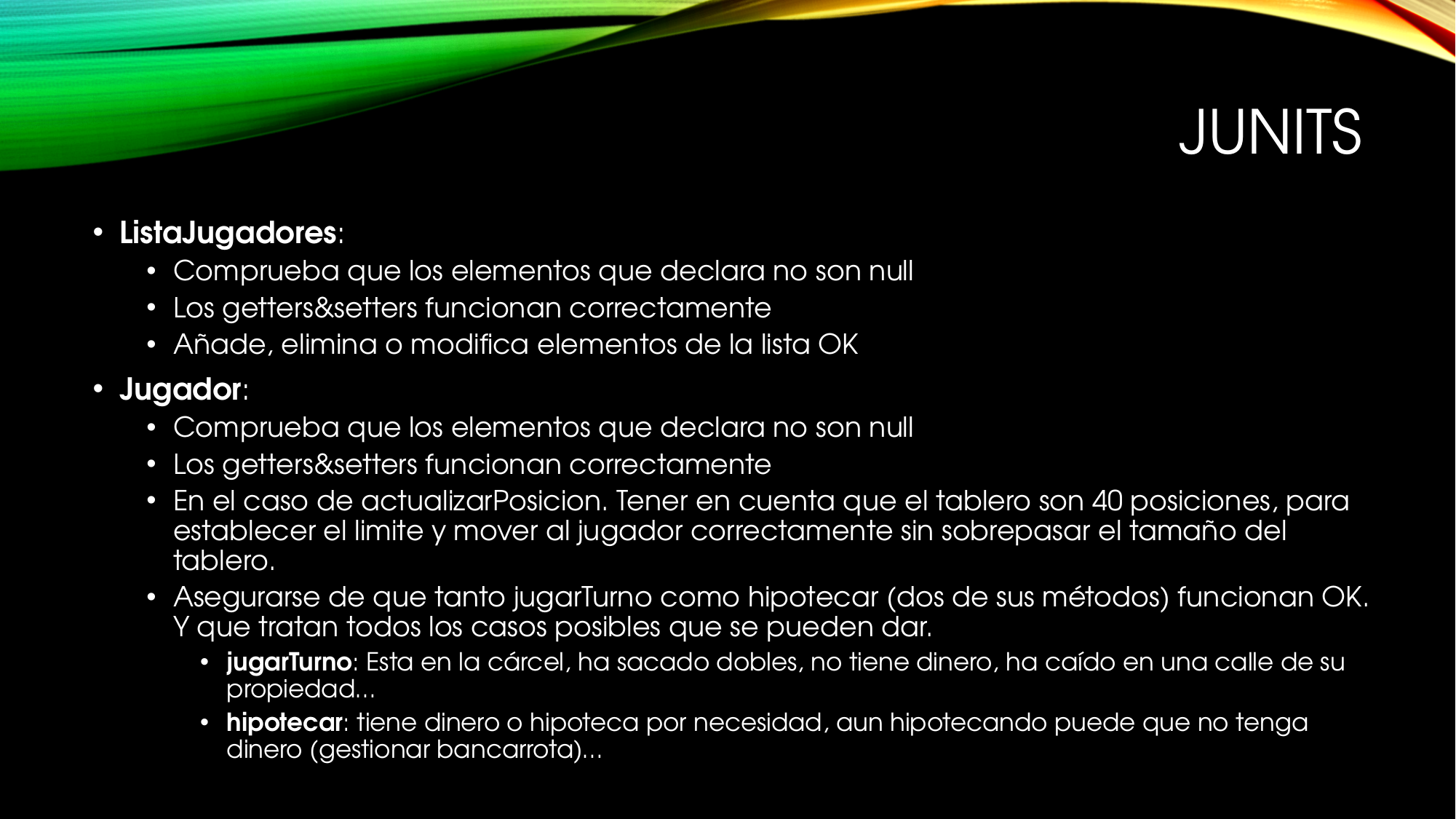

# Junits
ListaJugadores:
Comprueba que los elementos que declara no son null
Los getters&setters funcionan correctamente
Añade, elimina o modifica elementos de la lista OK
Jugador:
Comprueba que los elementos que declara no son null
Los getters&setters funcionan correctamente
En el caso de actualizarPosicion. Tener en cuenta que el tablero son 40 posiciones, para establecer el limite y mover al jugador correctamente sin sobrepasar el tamaño del tablero.
Asegurarse de que tanto jugarTurno como hipotecar (dos de sus métodos) funcionan OK. Y que tratan todos los casos posibles que se pueden dar.
jugarTurno: Esta en la cárcel, ha sacado dobles, no tiene dinero, ha caído en una calle de su propiedad…
hipotecar: tiene dinero o hipoteca por necesidad, aun hipotecando puede que no tenga dinero (gestionar bancarrota)…